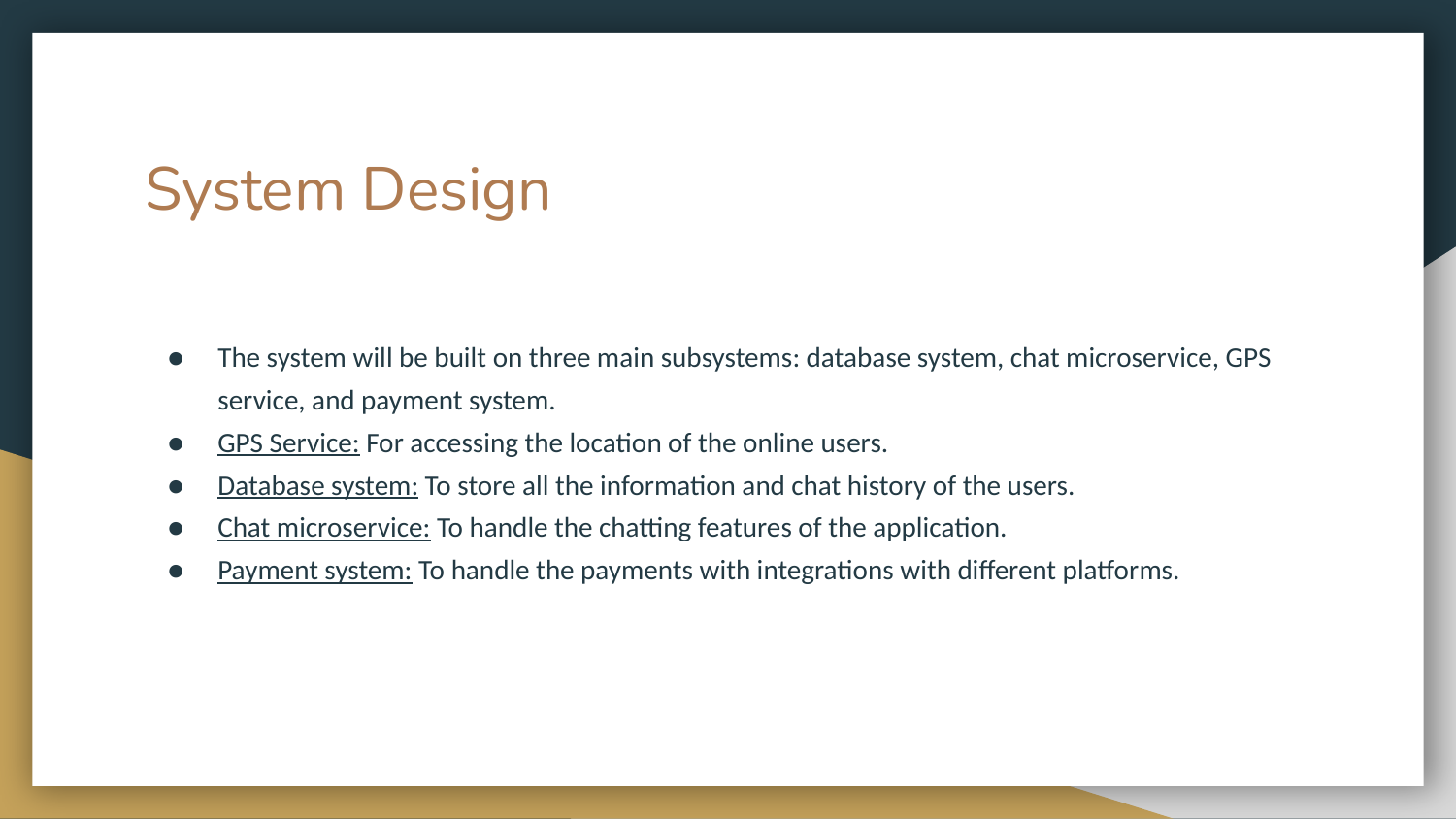

# System Design
The system will be built on three main subsystems: database system, chat microservice, GPS service, and payment system.
GPS Service: For accessing the location of the online users.
Database system: To store all the information and chat history of the users.
Chat microservice: To handle the chatting features of the application.
Payment system: To handle the payments with integrations with different platforms.